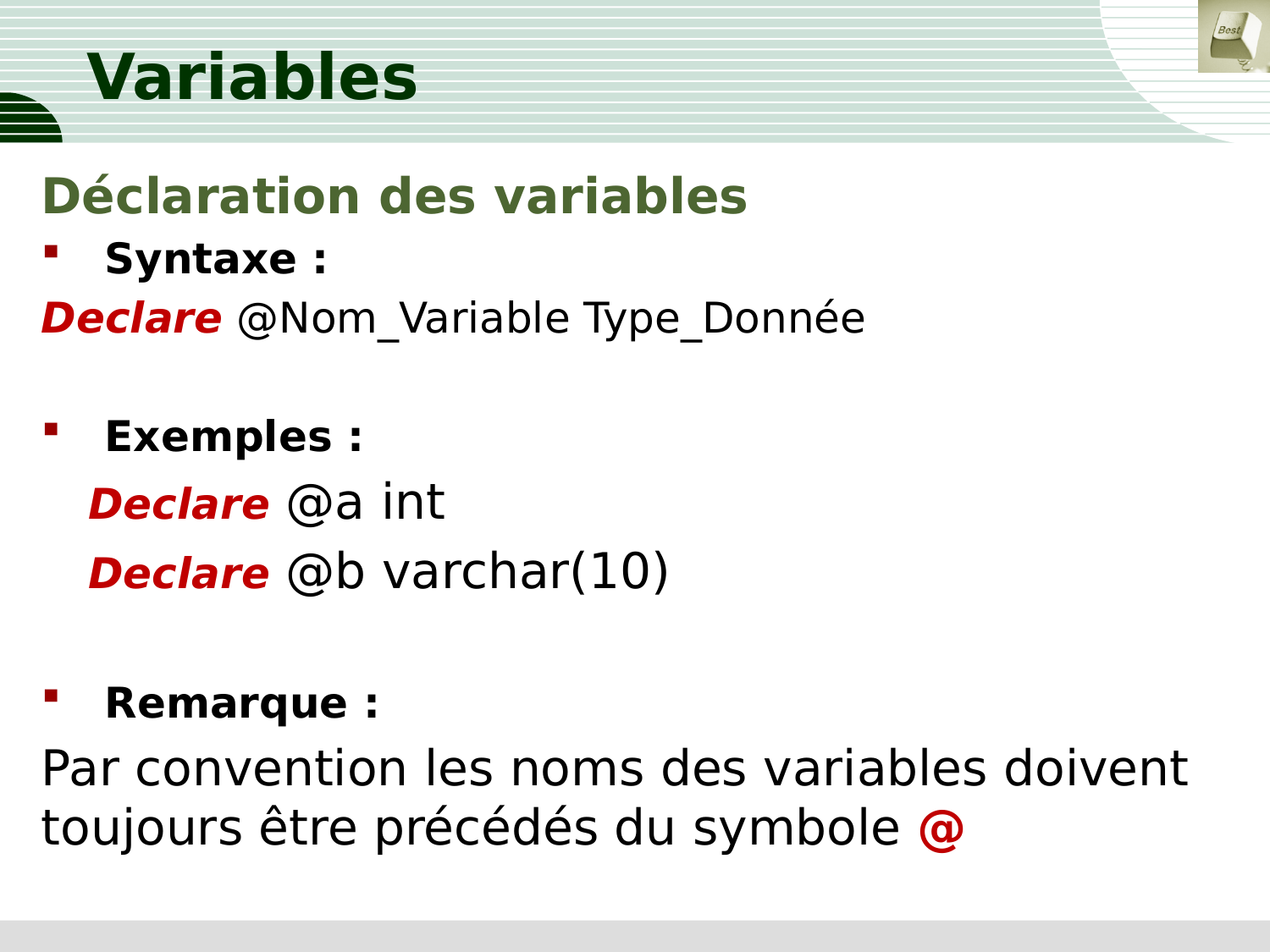

# Variables
Déclaration des variables
Syntaxe :
Declare @Nom_Variable Type_Donnée

Exemples :
   Declare @a int
   Declare @b varchar(10)

Remarque :
Par convention les noms des variables doivent toujours être précédés du symbole @